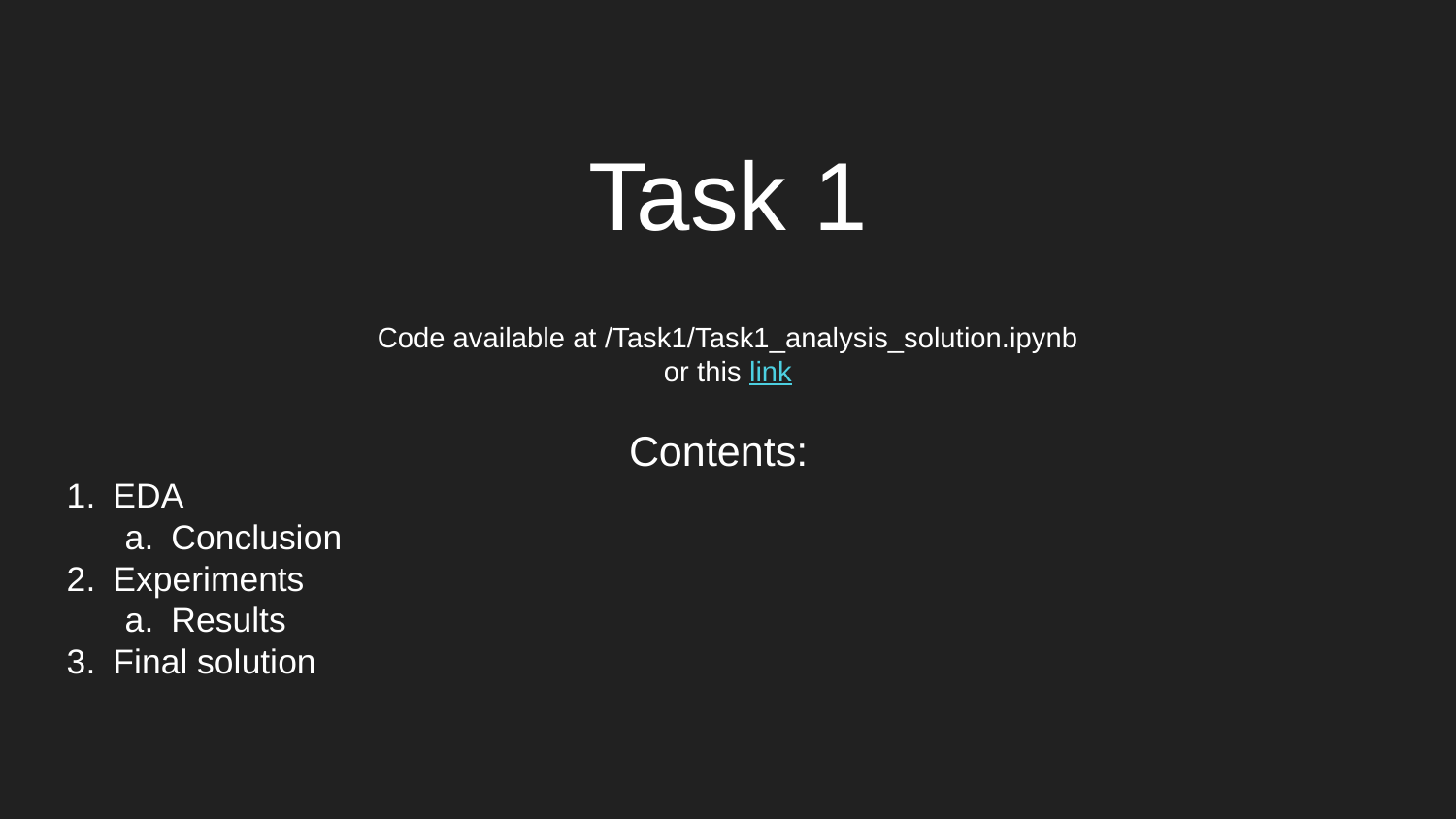

# Task 1
Code available at /Task1/Task1_analysis_solution.ipynb or this link
Contents:
EDA
Conclusion
Experiments
Results
Final solution